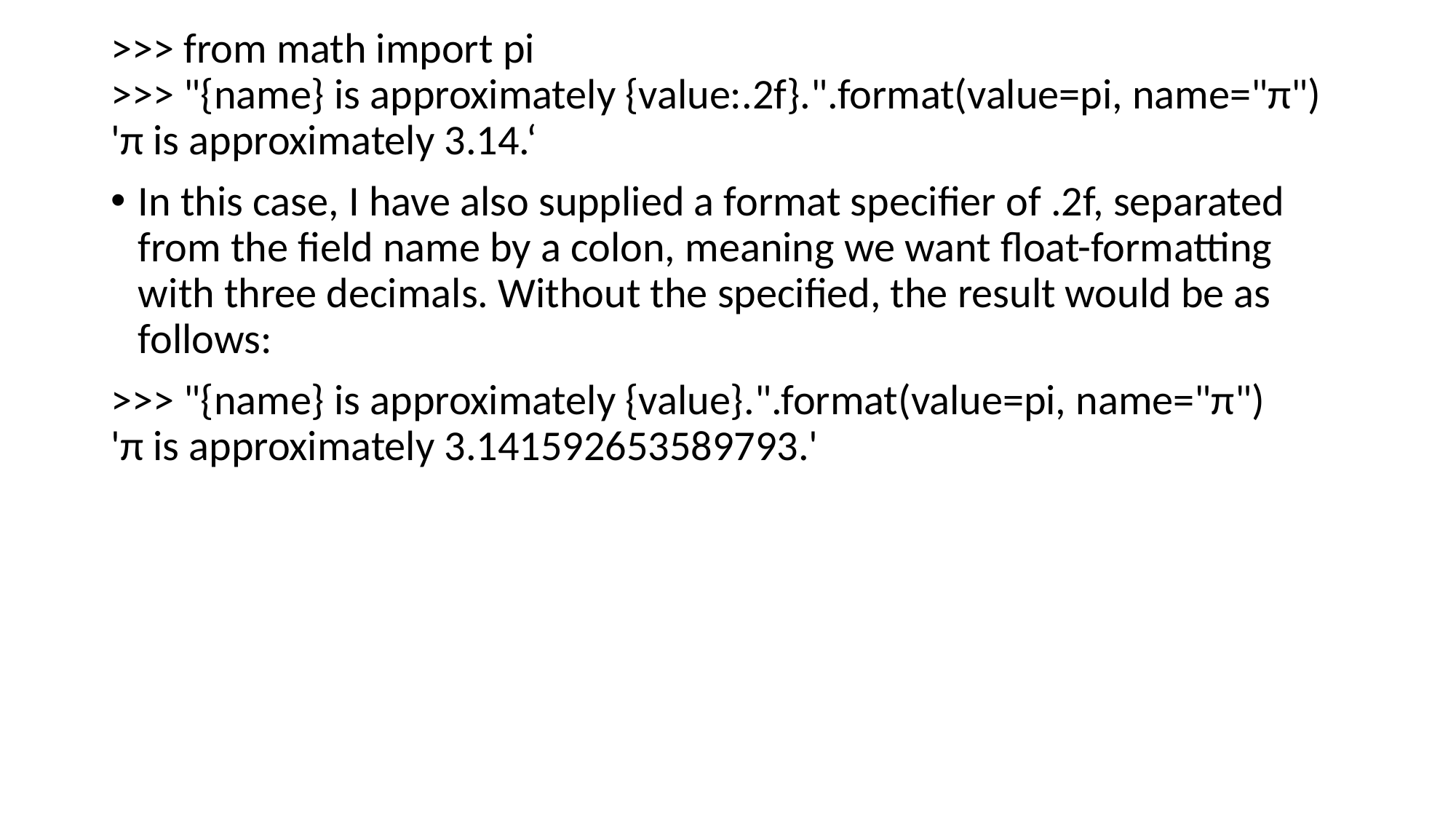

>>> from math import pi
>>> "{name} is approximately {value:.2f}.".format(value=pi, name="π")
'π is approximately 3.14.‘
In this case, I have also supplied a format specifier of .2f, separated from the field name by a colon, meaning we want float-formatting with three decimals. Without the specified, the result would be as follows:
>>> "{name} is approximately {value}.".format(value=pi, name="π")
'π is approximately 3.141592653589793.'